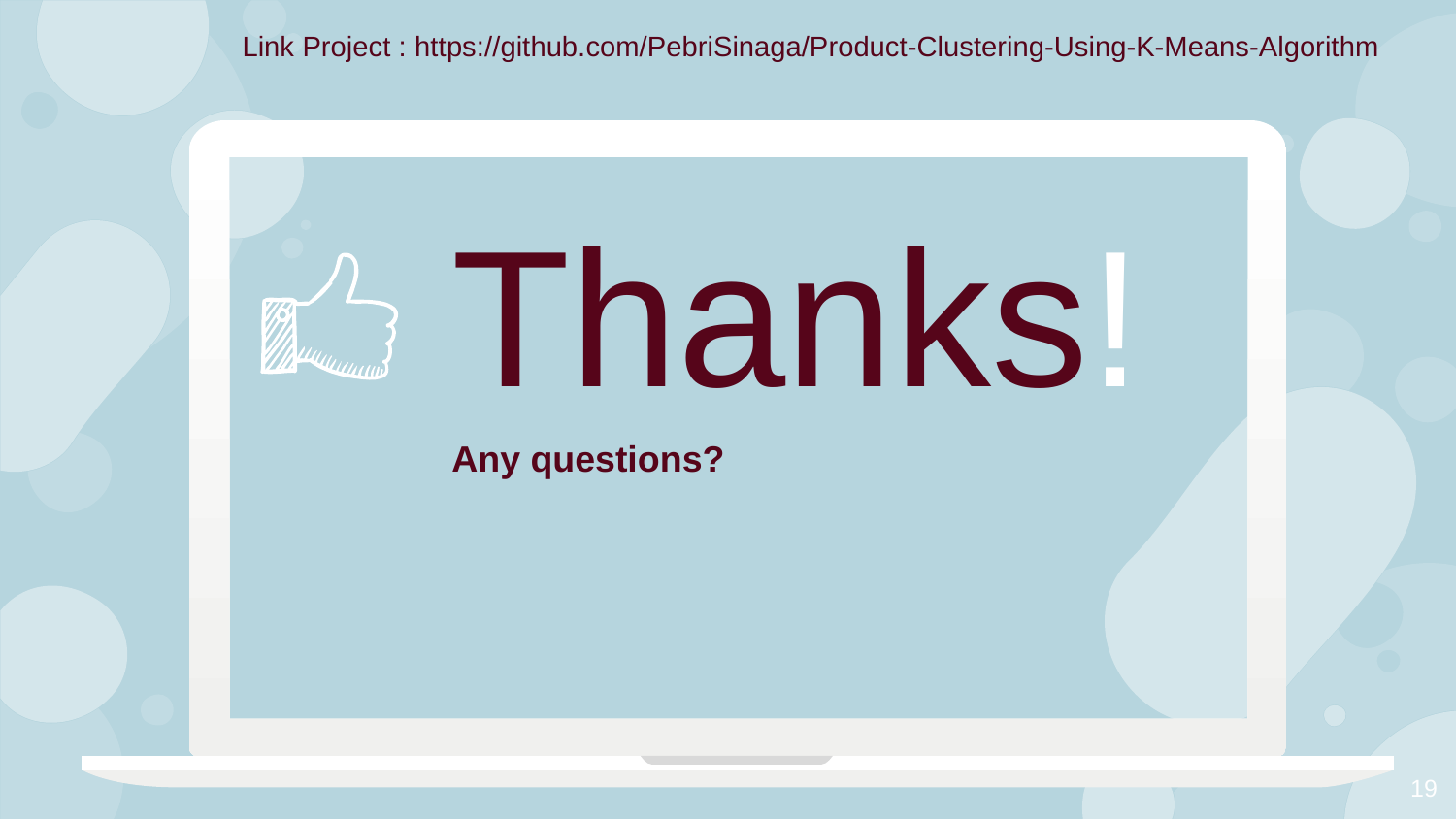

Link Project : https://github.com/PebriSinaga/Product-Clustering-Using-K-Means-Algorithm

Thanks!

Any questions?
19